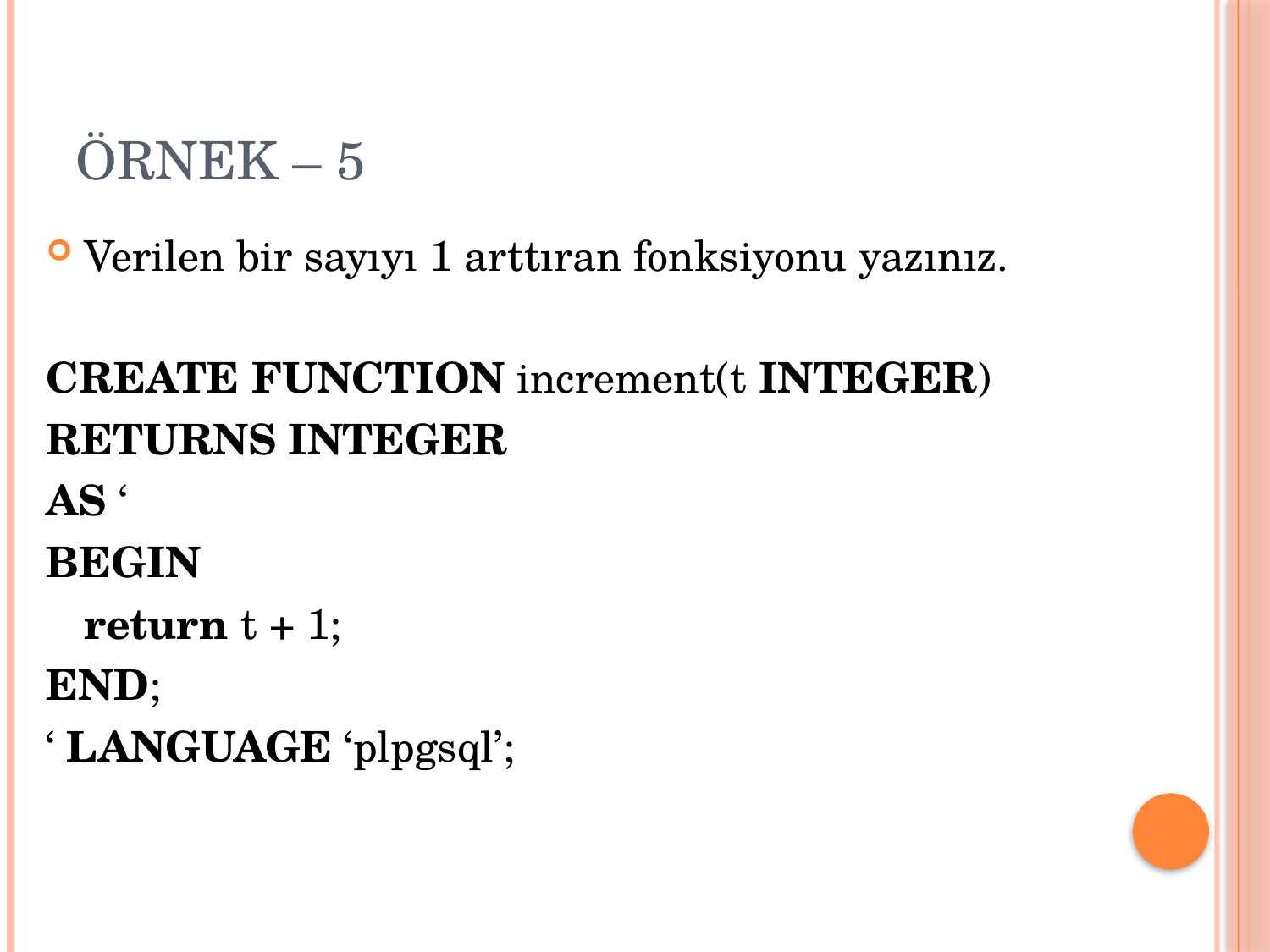

# Örnek – 5
Verilen bir sayıyı 1 arttıran fonksiyonu yazınız.

CREATE FUNCTION increment(t INTEGER)
RETURNS INTEGER
AS ‘
BEGIN
	return t + 1;
END;
‘ LANGUAGE ‘plpgsql’;